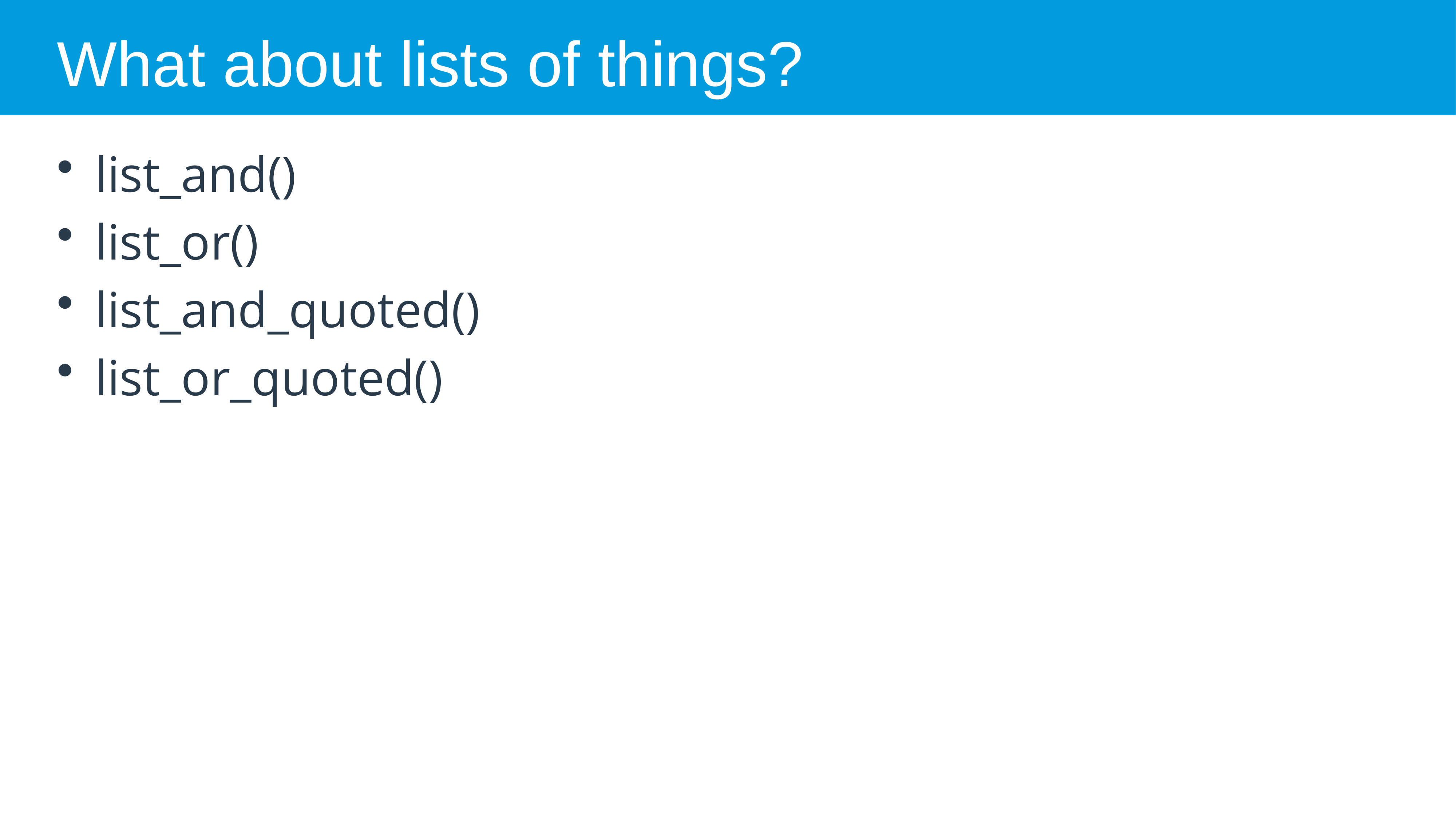

# What about lists of things?
list_and()
list_or()
list_and_quoted()
list_or_quoted()